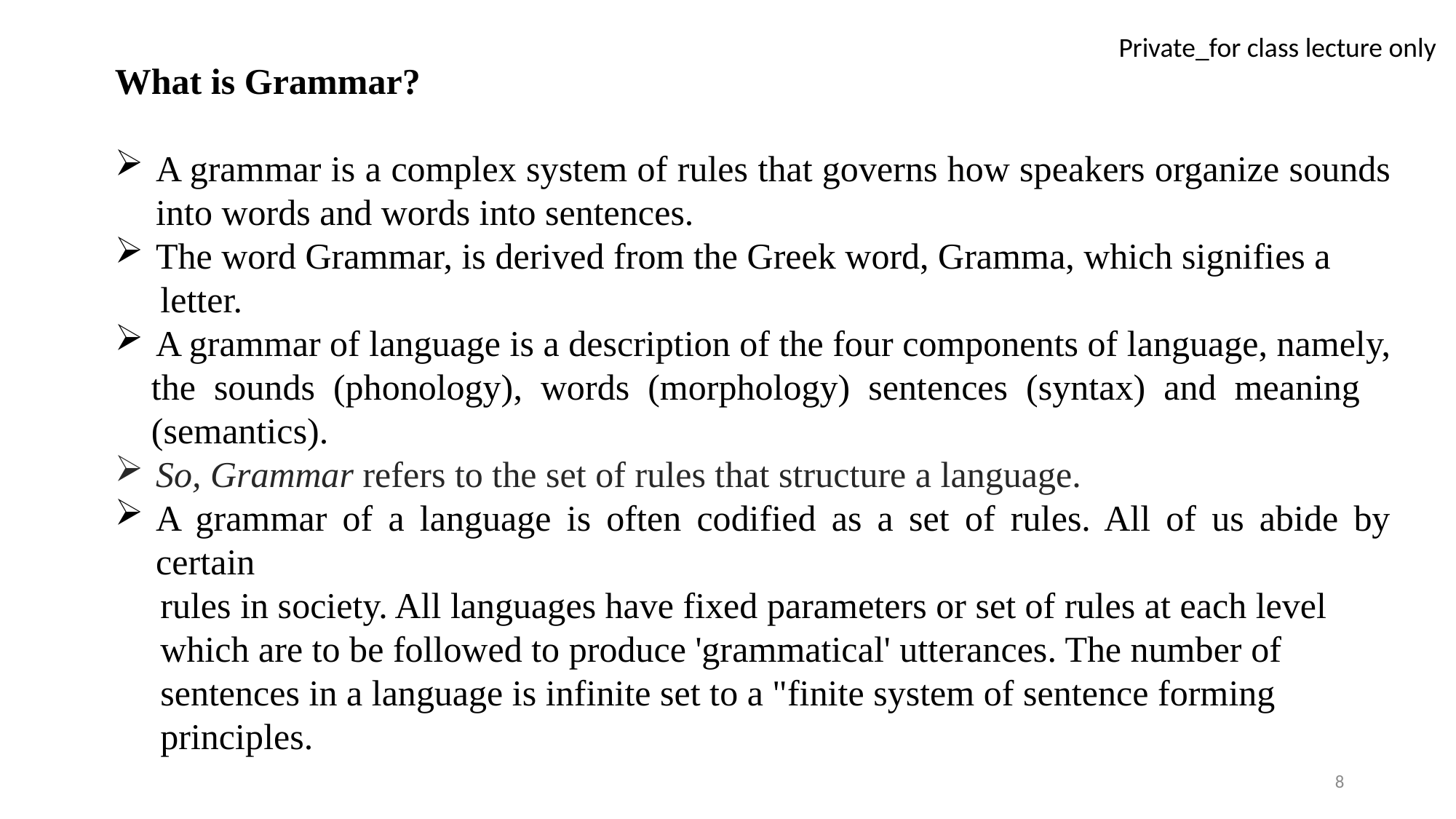

What is Grammar?

A grammar is a complex system of rules that governs how speakers organize sounds into words and words into sentences.
The word Grammar, is derived from the Greek word, Gramma, which signifies a
     letter.
A grammar of language is a description of the four components of language, namely,
    the  sounds  (phonology),  words  (morphology)  sentences  (syntax)  and  meaning
    (semantics).
So, Grammar refers to the set of rules that structure a language.
A grammar of a language is often codified as a set of rules. All of us abide by certain
     rules in society. All languages have fixed parameters or set of rules at each level
     which are to be followed to produce 'grammatical' utterances. The number of
     sentences in a language is infinite set to a "finite system of sentence forming
     principles.

8